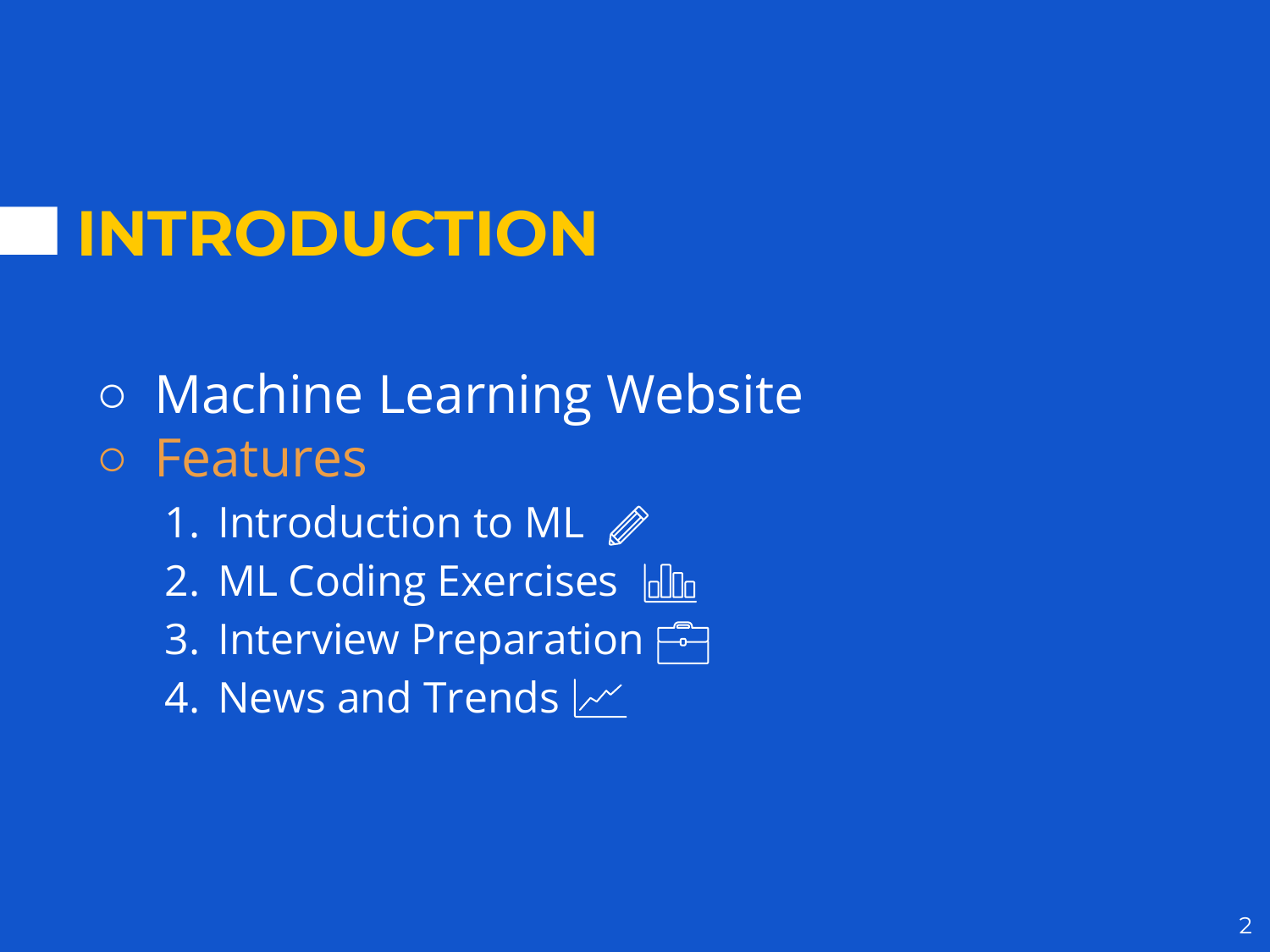

# INTRODUCTION
Machine Learning Website
Features
Introduction to ML
ML Coding Exercises
Interview Preparation
News and Trends

2